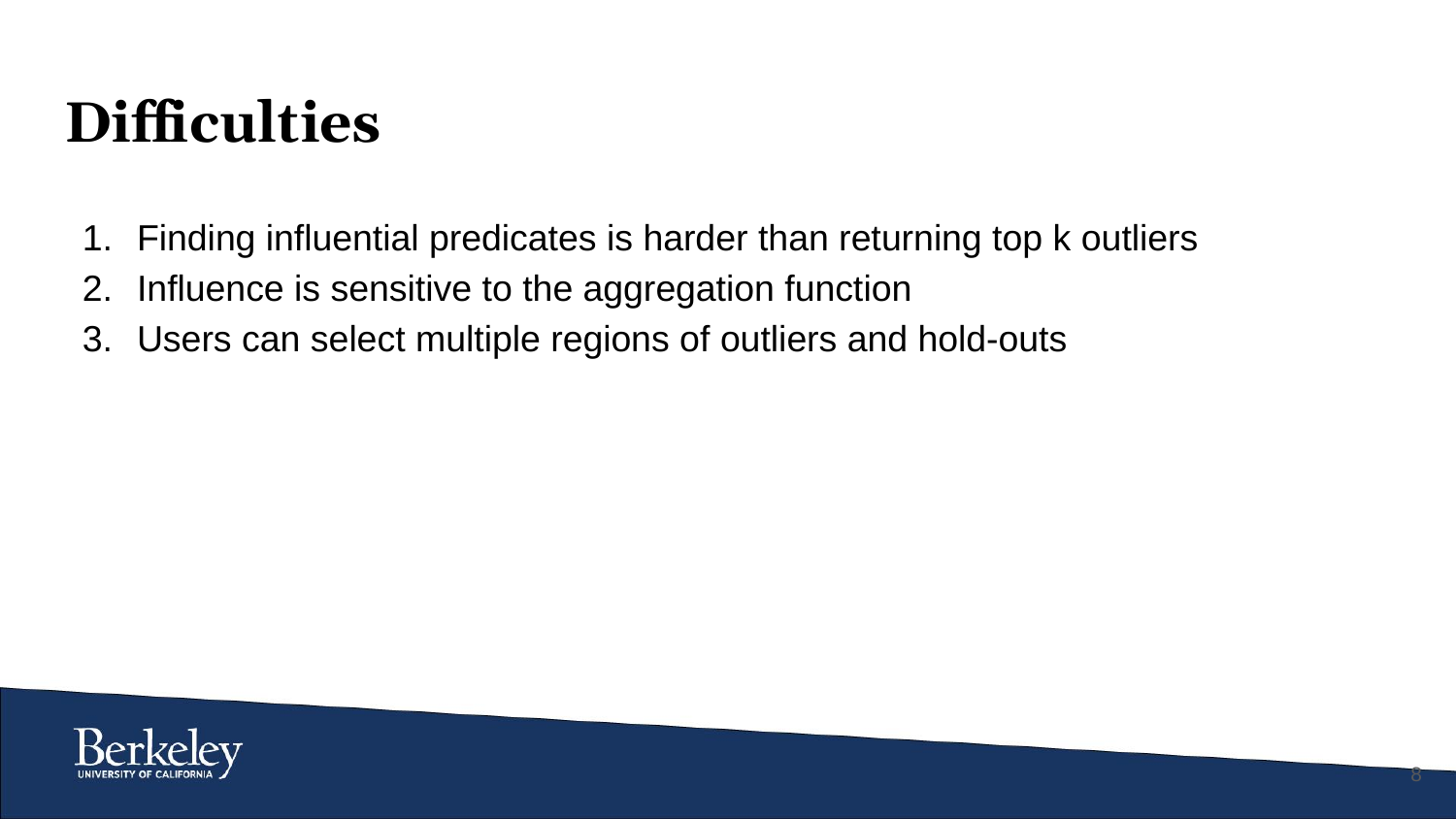

# Difficulties
Finding influential predicates is harder than returning top k outliers
Influence is sensitive to the aggregation function
Users can select multiple regions of outliers and hold-outs
8